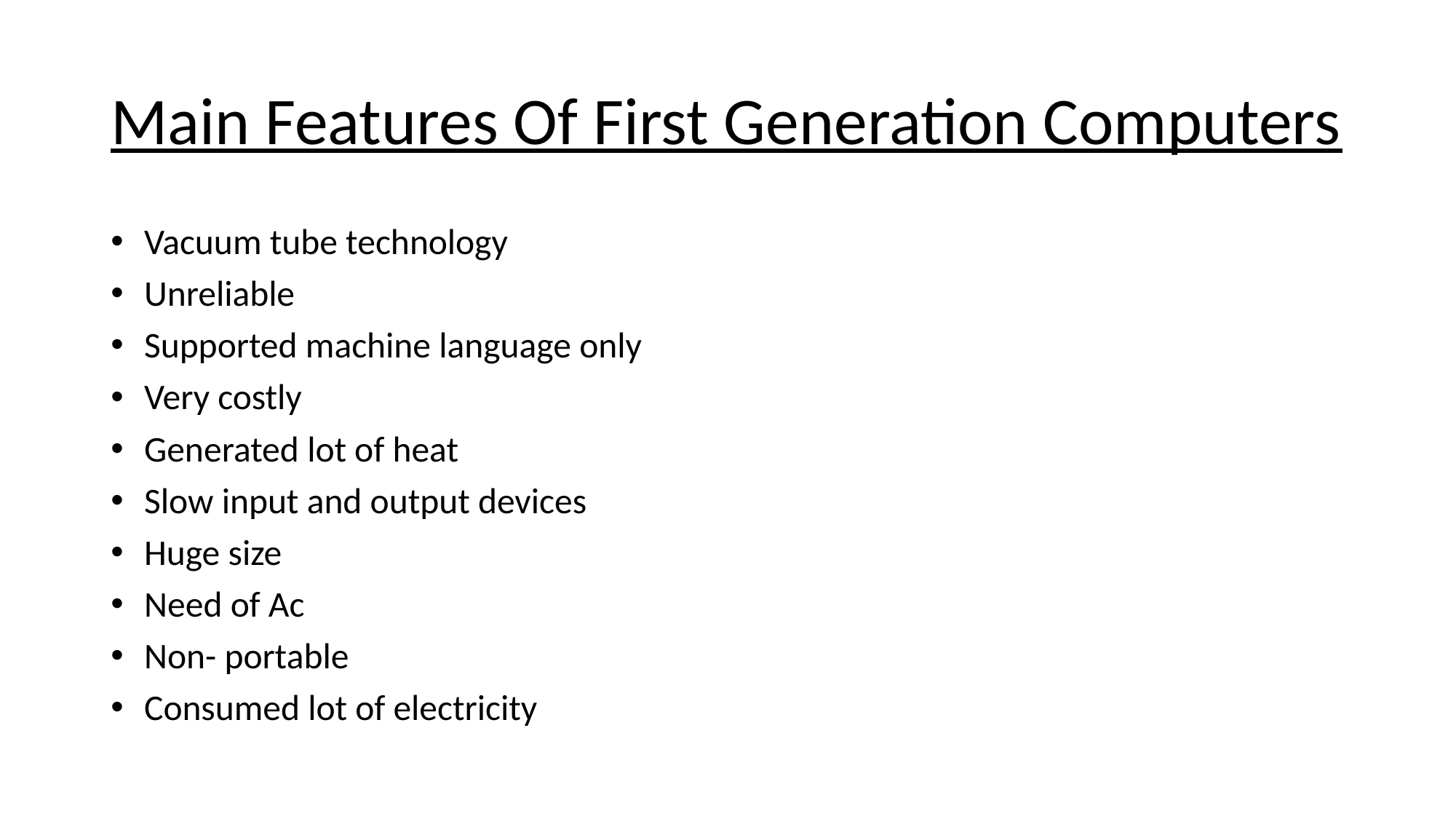

# Main Features Of First Generation Computers
 Vacuum tube technology
 Unreliable
 Supported machine language only
 Very costly
 Generated lot of heat
 Slow input and output devices
 Huge size
 Need of Ac
 Non- portable
 Consumed lot of electricity